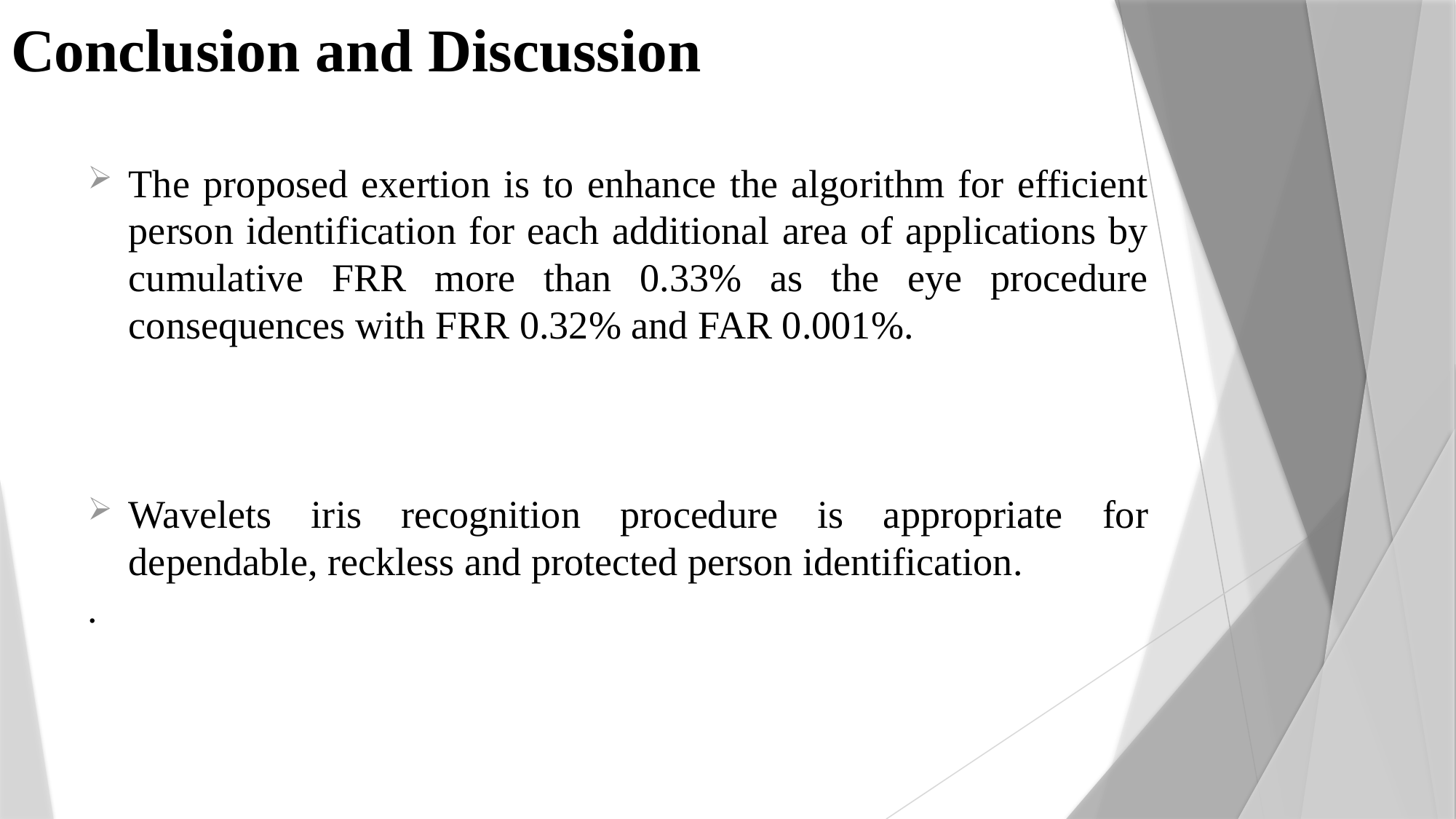

# Conclusion and Discussion
The proposed exertion is to enhance the algorithm for efficient person identification for each additional area of applications by cumulative FRR more than 0.33% as the eye procedure consequences with FRR 0.32% and FAR 0.001%.

Wavelets iris recognition procedure is appropriate for dependable, reckless and protected person identification.
.